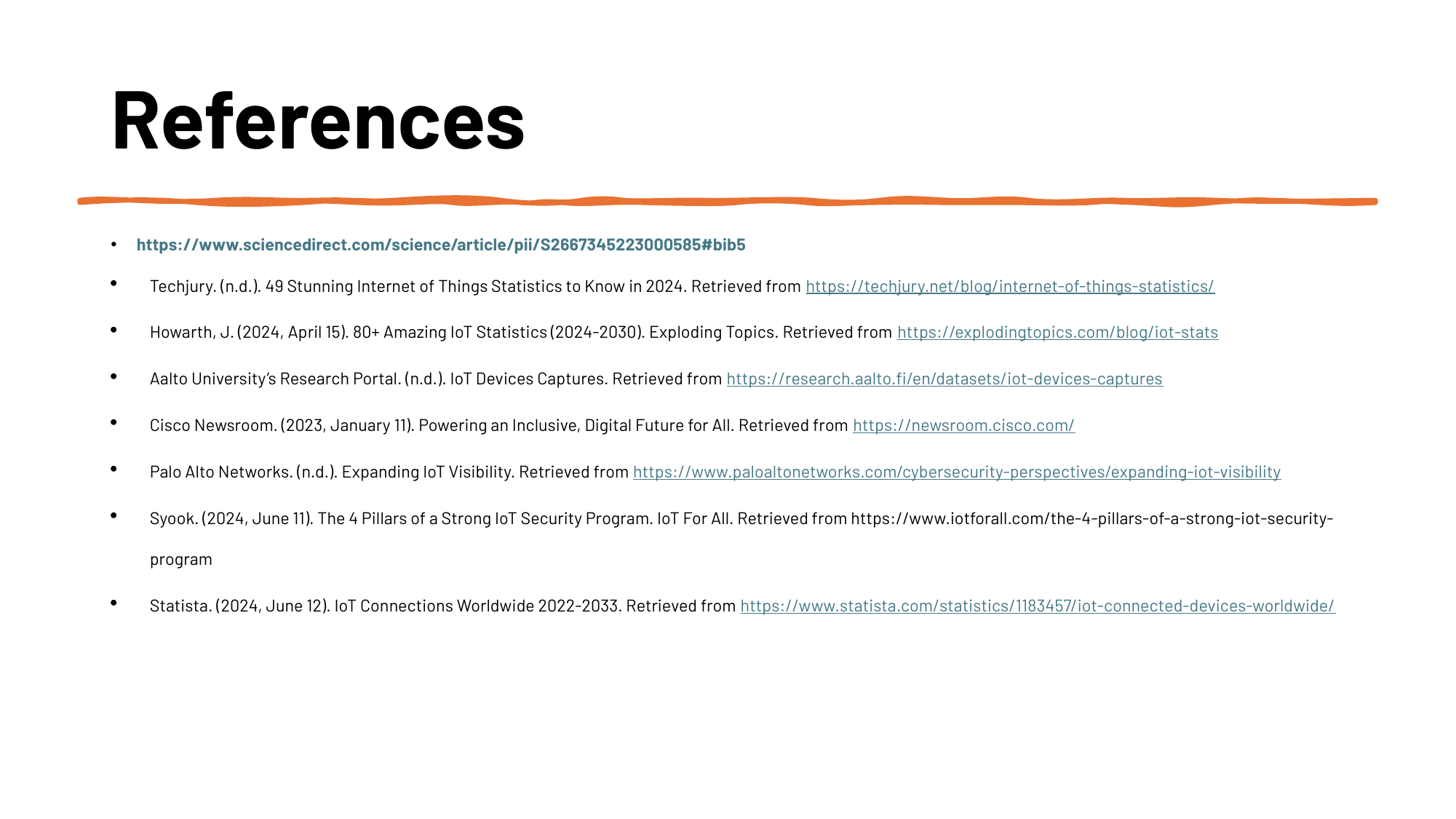

# References

https://www.sciencedirect.com/science/article/pii/S2667345223000585#bib5
Techjury. (n.d.). 49 Stunning Internet of Things Statistics to Know in 2024. Retrieved from https://techjury.net/blog/internet-of-things-statistics/
Howarth, J. (2024, April 15). 80+ Amazing IoT Statistics (2024-2030). Exploding Topics. Retrieved from https://explodingtopics.com/blog/iot-stats
Aalto University’s Research Portal. (n.d.). IoT Devices Captures. Retrieved from https://research.aalto.fi/en/datasets/iot-devices-captures
Cisco Newsroom. (2023, January 11). Powering an Inclusive, Digital Future for All. Retrieved from https://newsroom.cisco.com/
Palo Alto Networks. (n.d.). Expanding IoT Visibility. Retrieved from https://www.paloaltonetworks.com/cybersecurity-perspectives/expanding-iot-visibility
Syook. (2024, June 11). The 4 Pillars of a Strong IoT Security Program. IoT For All. Retrieved from https://www.iotforall.com/the-4-pillars-of-a-strong-iot-security-program
Statista. (2024, June 12). IoT Connections Worldwide 2022-2033. Retrieved from https://www.statista.com/statistics/1183457/iot-connected-devices-worldwide/